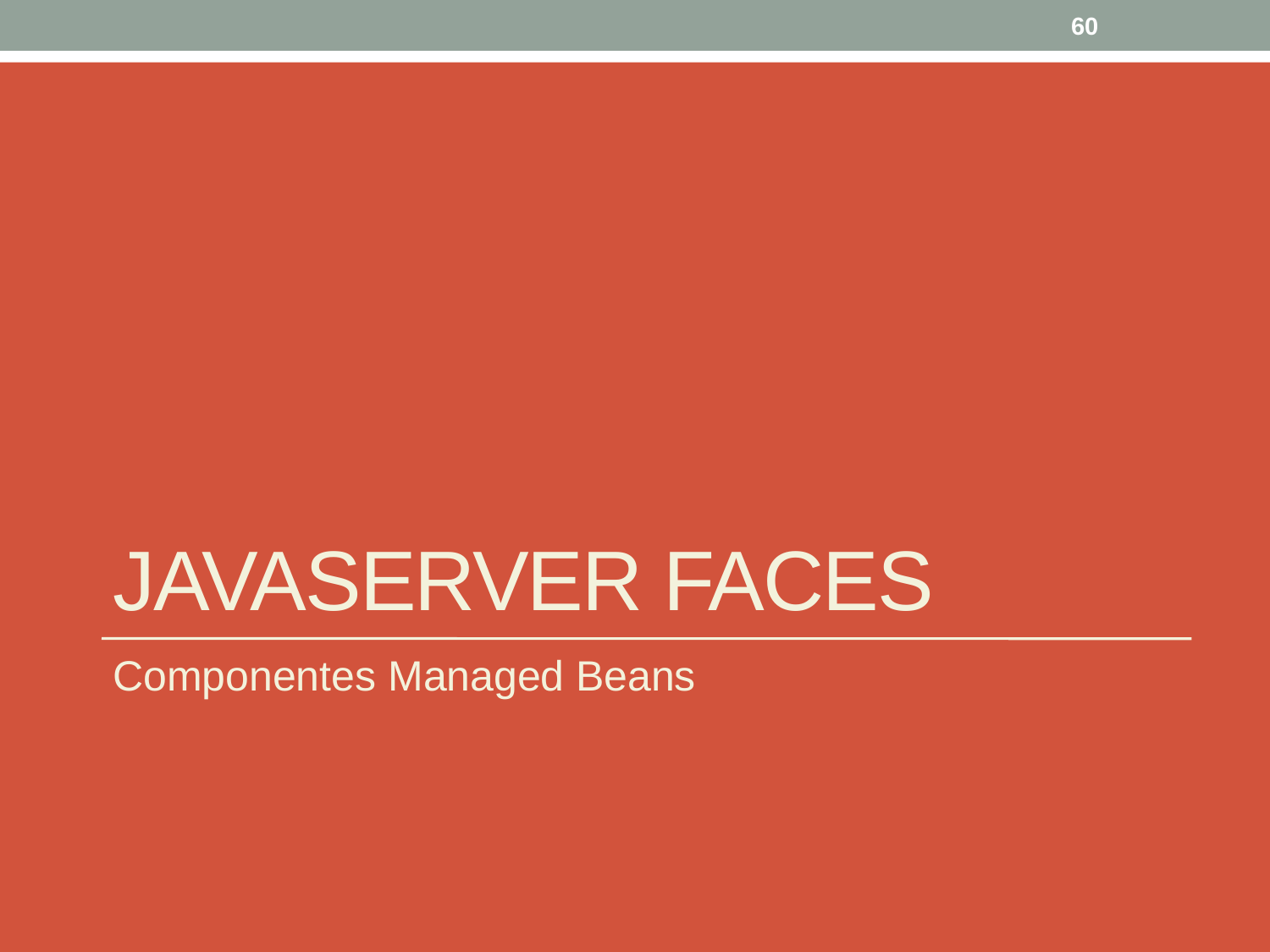

60
# JavaServer Faces
Componentes Managed Beans